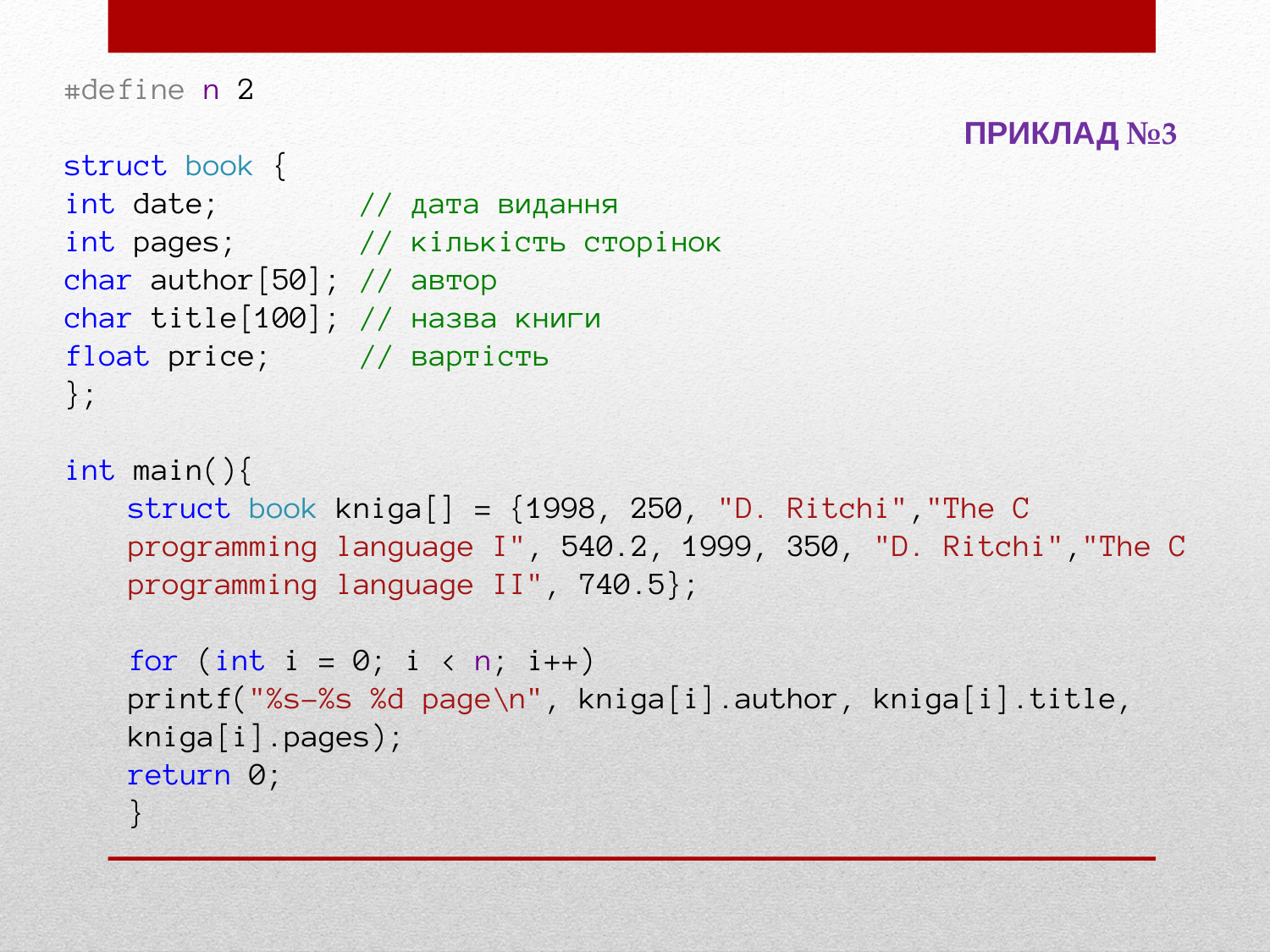

#define n 2

struct book {
int date;        // дата видання
int pages;       // кількість сторінок
char author[50]; // автор
char title[100]; // назва книги
float price;     // вартість
};

int main(){
struct book kniga[] = {1998, 250, "D. Ritchi","The C programming language I", 540.2, 1999, 350, "D. Ritchi","The C programming language II", 740.5};

for (int i = 0; i < n; i++)
printf("%s-%s %d page\n", kniga[i].author, kniga[i].title, kniga[i].pages);
return 0;
}
ПРИКЛАД №3